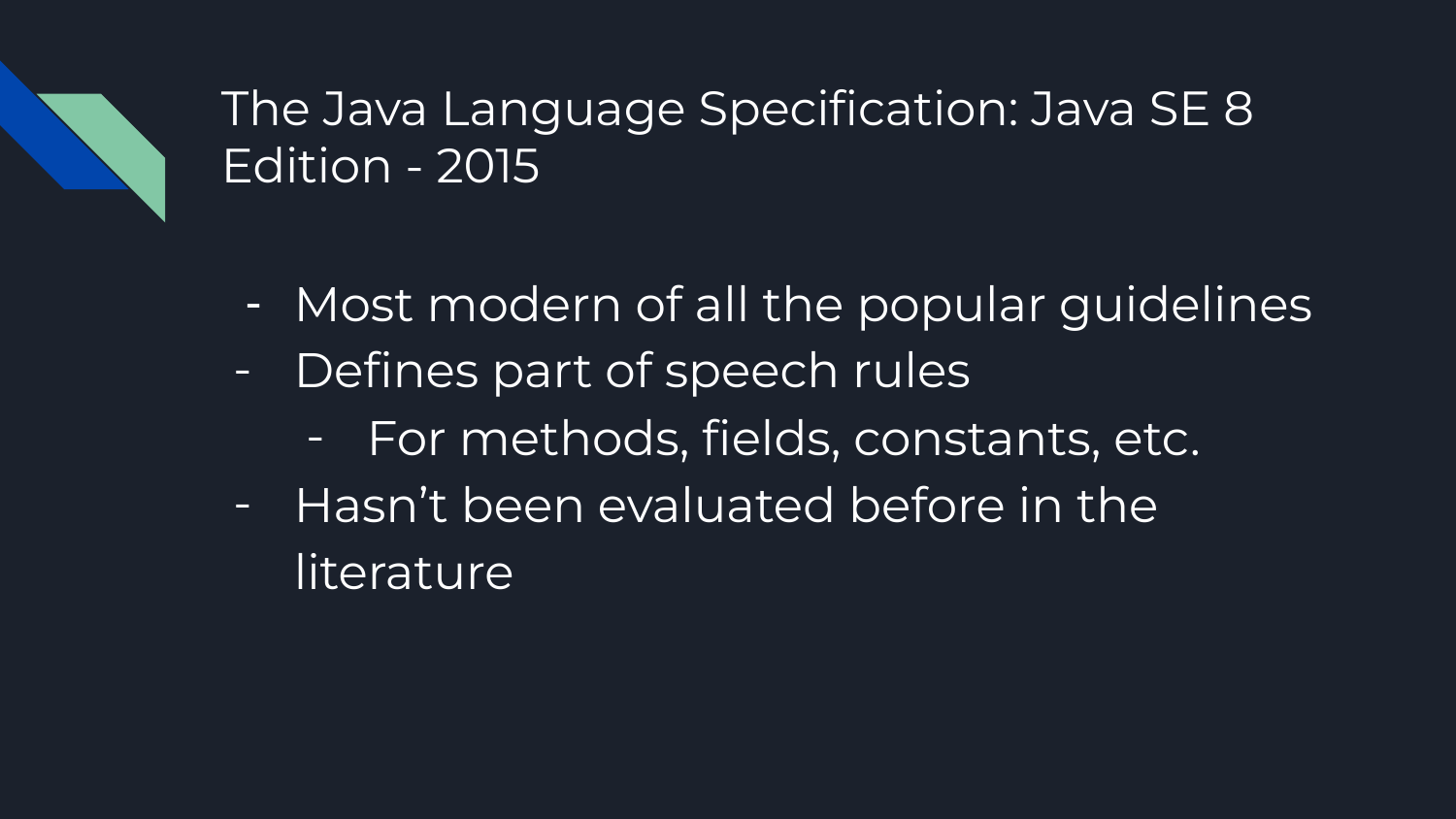

# The Java Language Specification: Java SE 8 Edition - 2015
Most modern of all the popular guidelines
Defines part of speech rules
For methods, fields, constants, etc.
Hasn’t been evaluated before in the literature